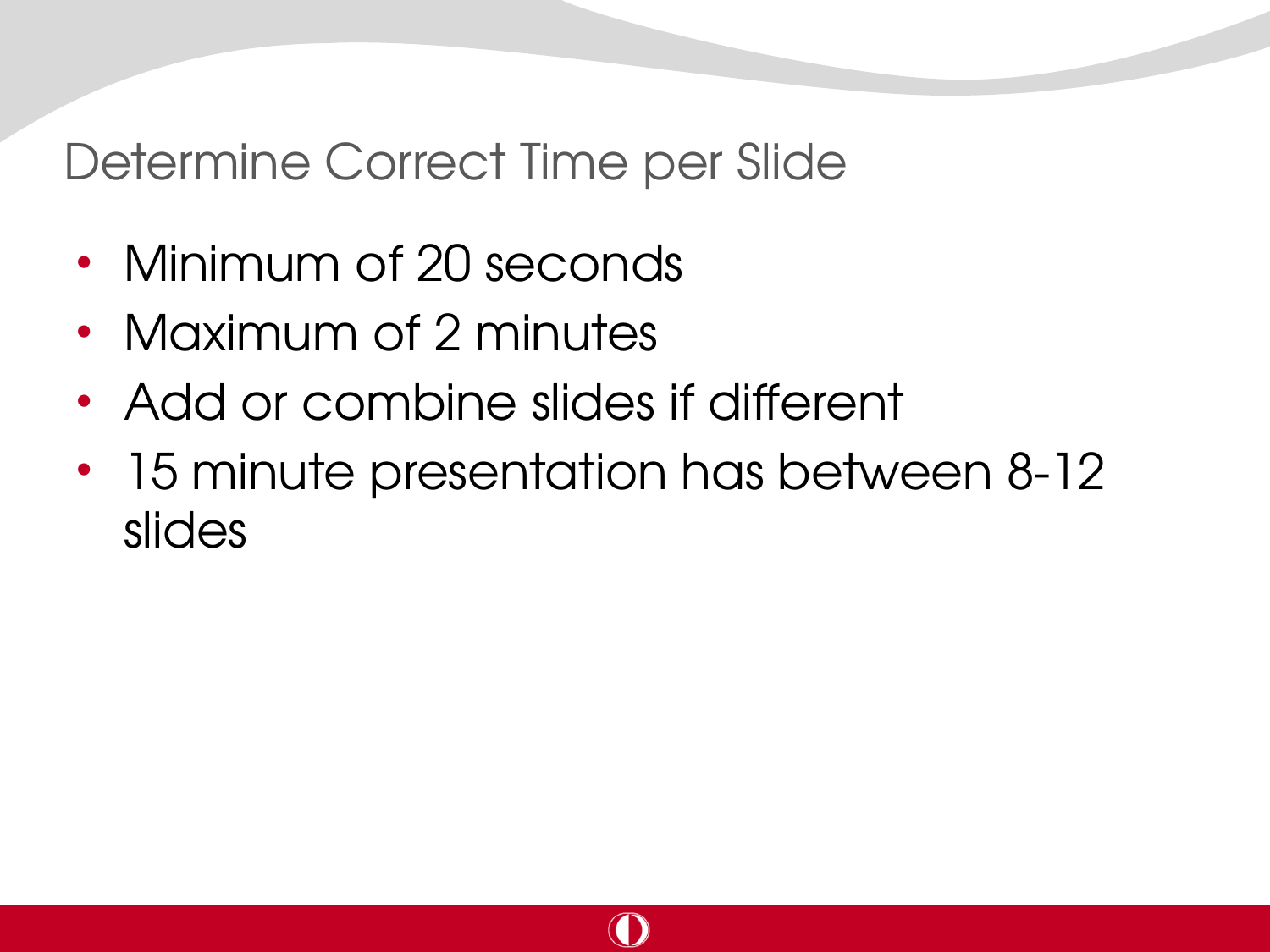

# Determine Correct Time per Slide
Minimum of 20 seconds
Maximum of 2 minutes
Add or combine slides if different
15 minute presentation has between 8-12 slides